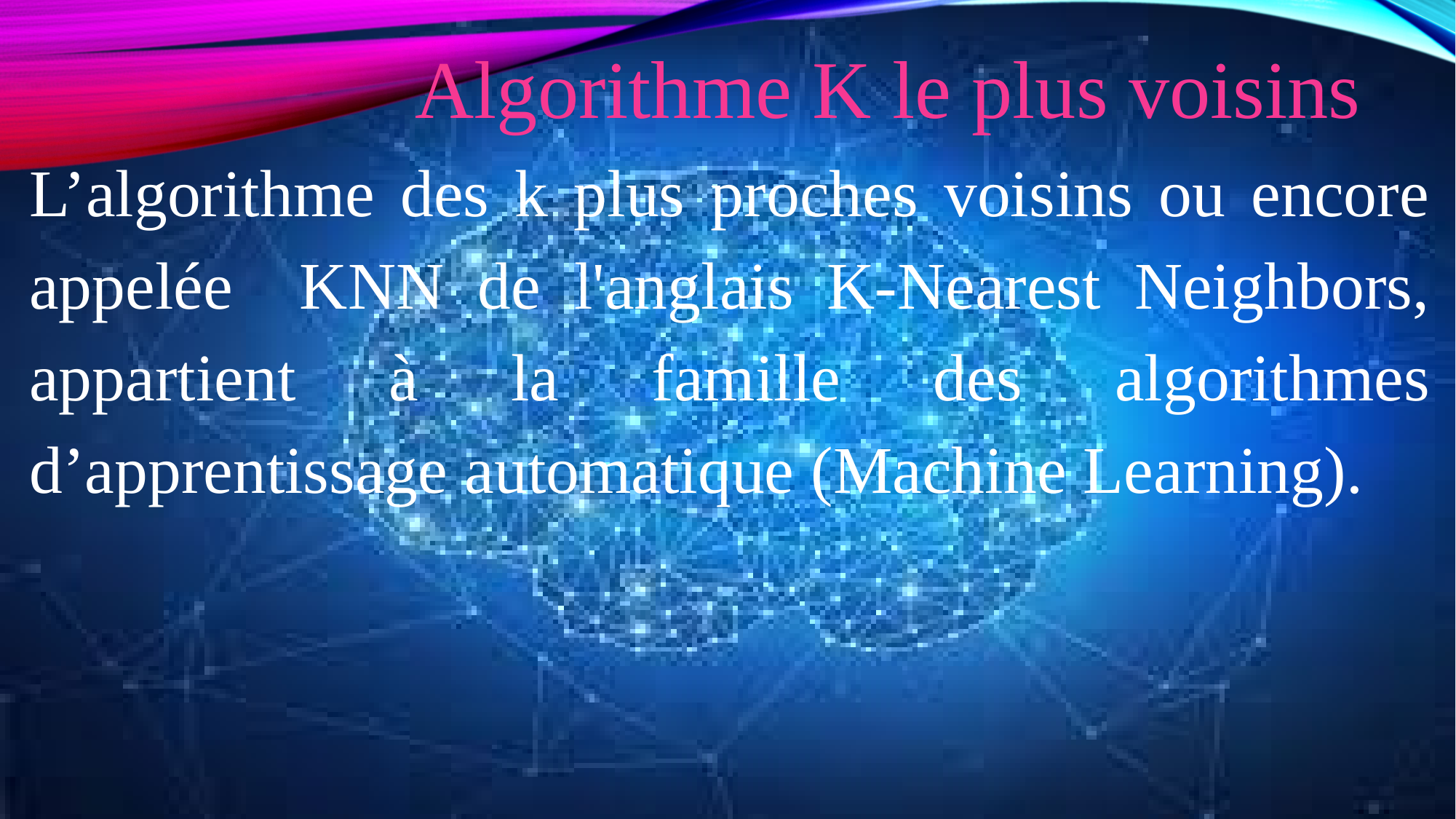

Algorithme K le plus voisins

L’algorithme des k plus proches voisins ou encore appelée  KNN de l'anglais K-Nearest Neighbors, appartient à la famille des algorithmes d’apprentissage automatique (Machine Learning).